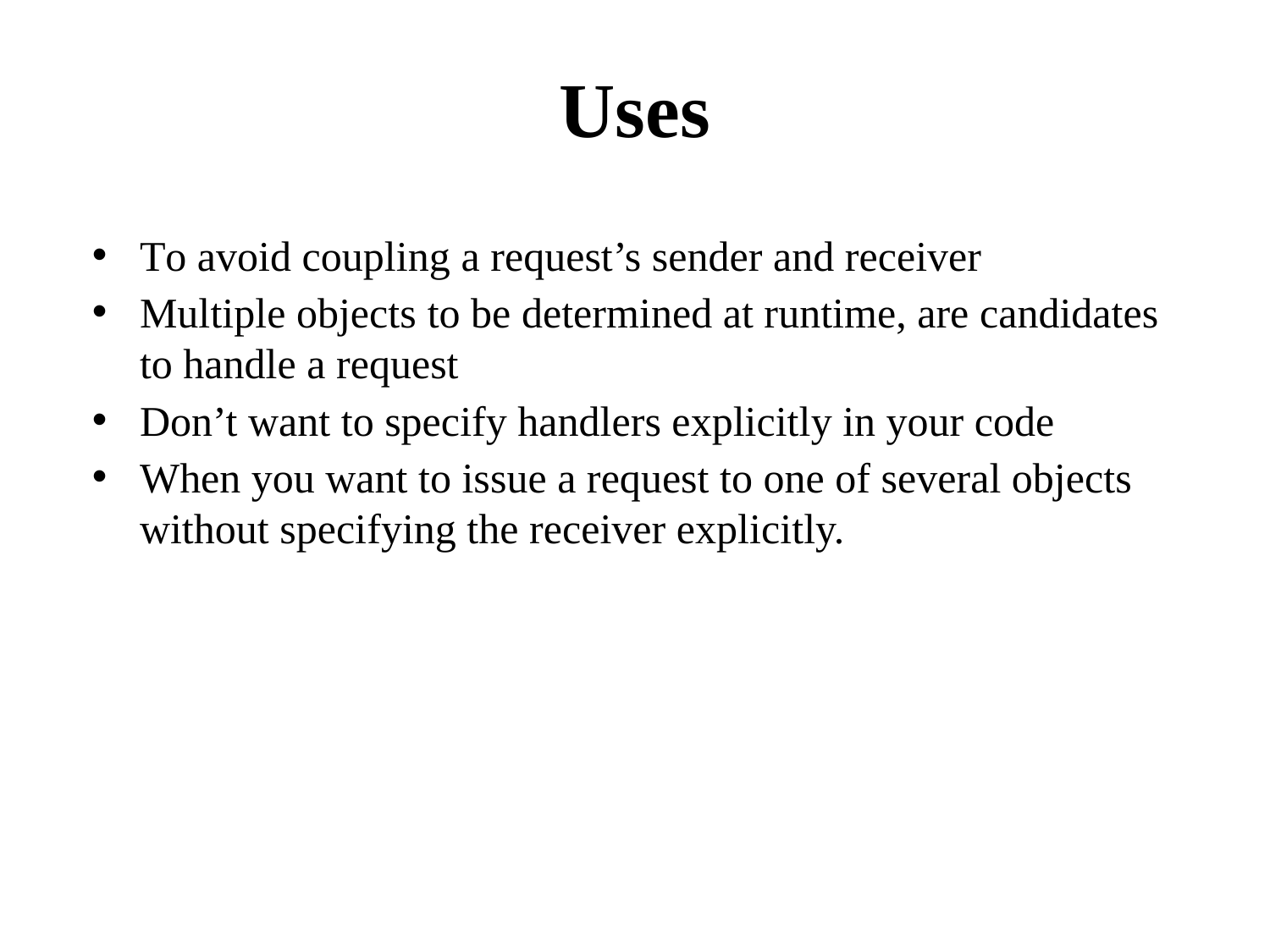

# Uses
To avoid coupling a request’s sender and receiver
Multiple objects to be determined at runtime, are candidates to handle a request
Don’t want to specify handlers explicitly in your code
When you want to issue a request to one of several objects without specifying the receiver explicitly.